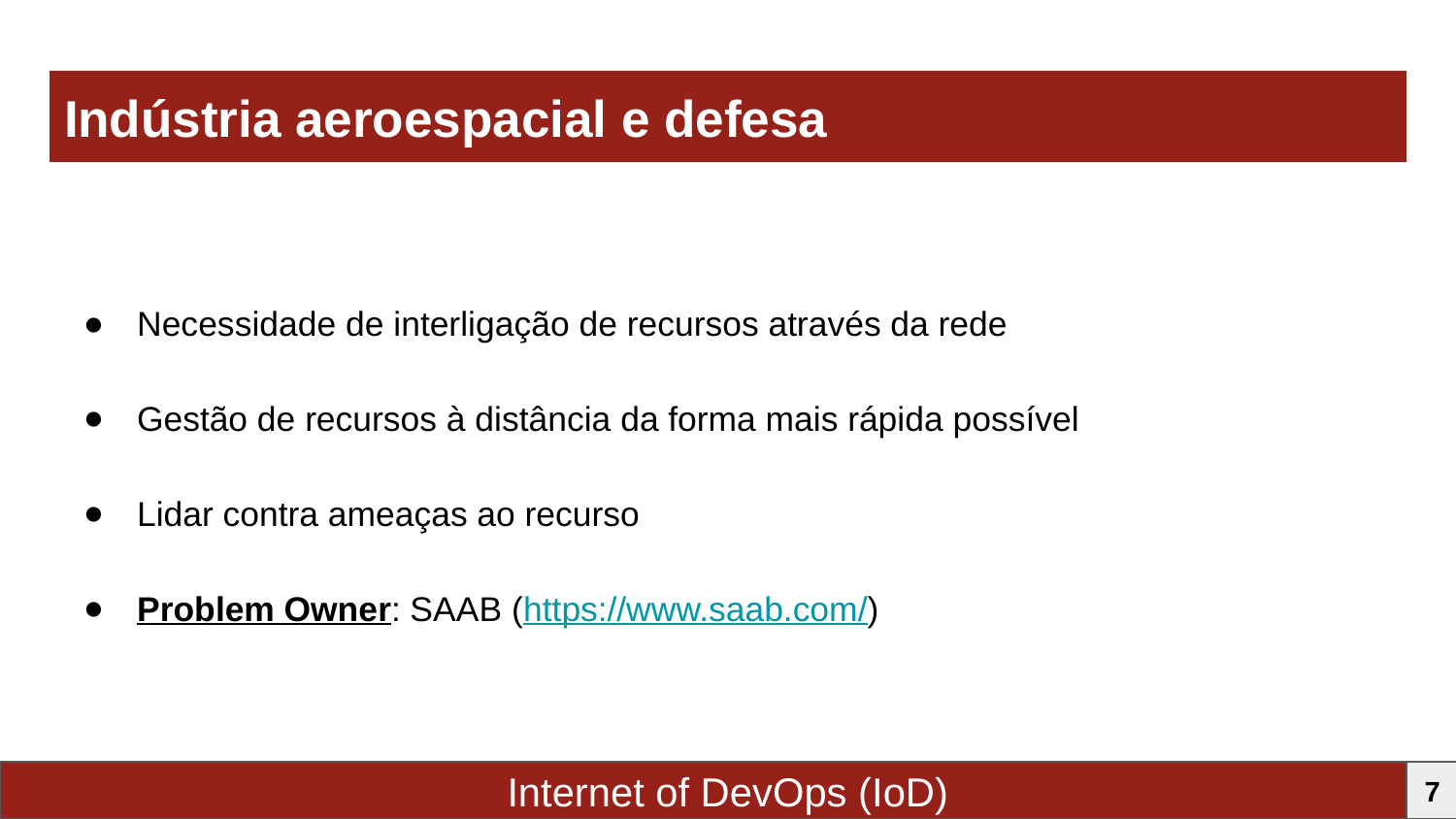

Indústria aeroespacial e defesa
Necessidade de interligação de recursos através da rede

Gestão de recursos à distância da forma mais rápida possível

Lidar contra ameaças ao recurso

Problem Owner: SAAB (https://www.saab.com/)

Internet of DevOps (IoD)
7